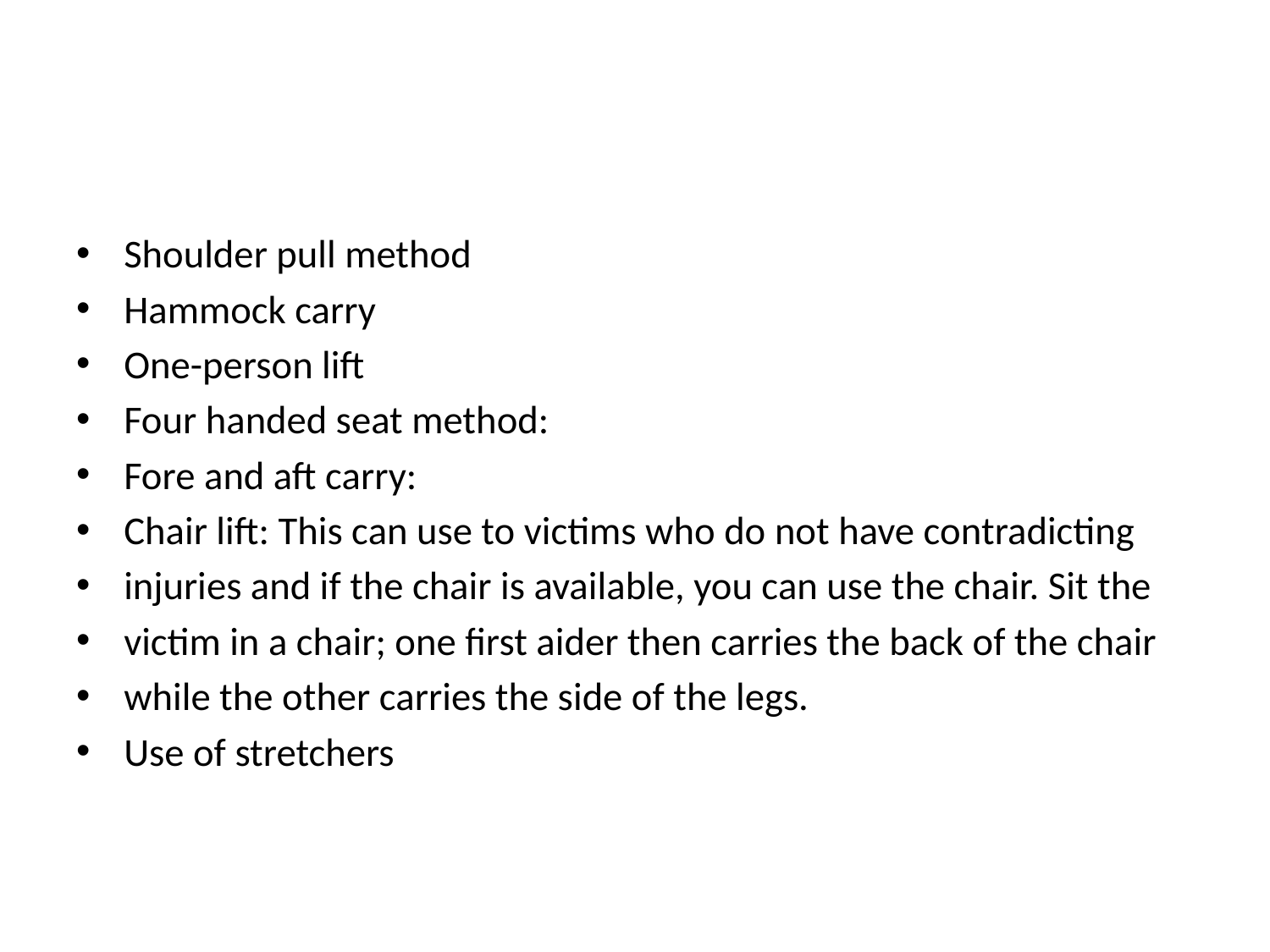

Shoulder pull method
Hammock carry
One-person lift
Four handed seat method:
Fore and aft carry:
Chair lift: This can use to victims who do not have contradicting
injuries and if the chair is available, you can use the chair. Sit the
victim in a chair; one first aider then carries the back of the chair
while the other carries the side of the legs.
Use of stretchers